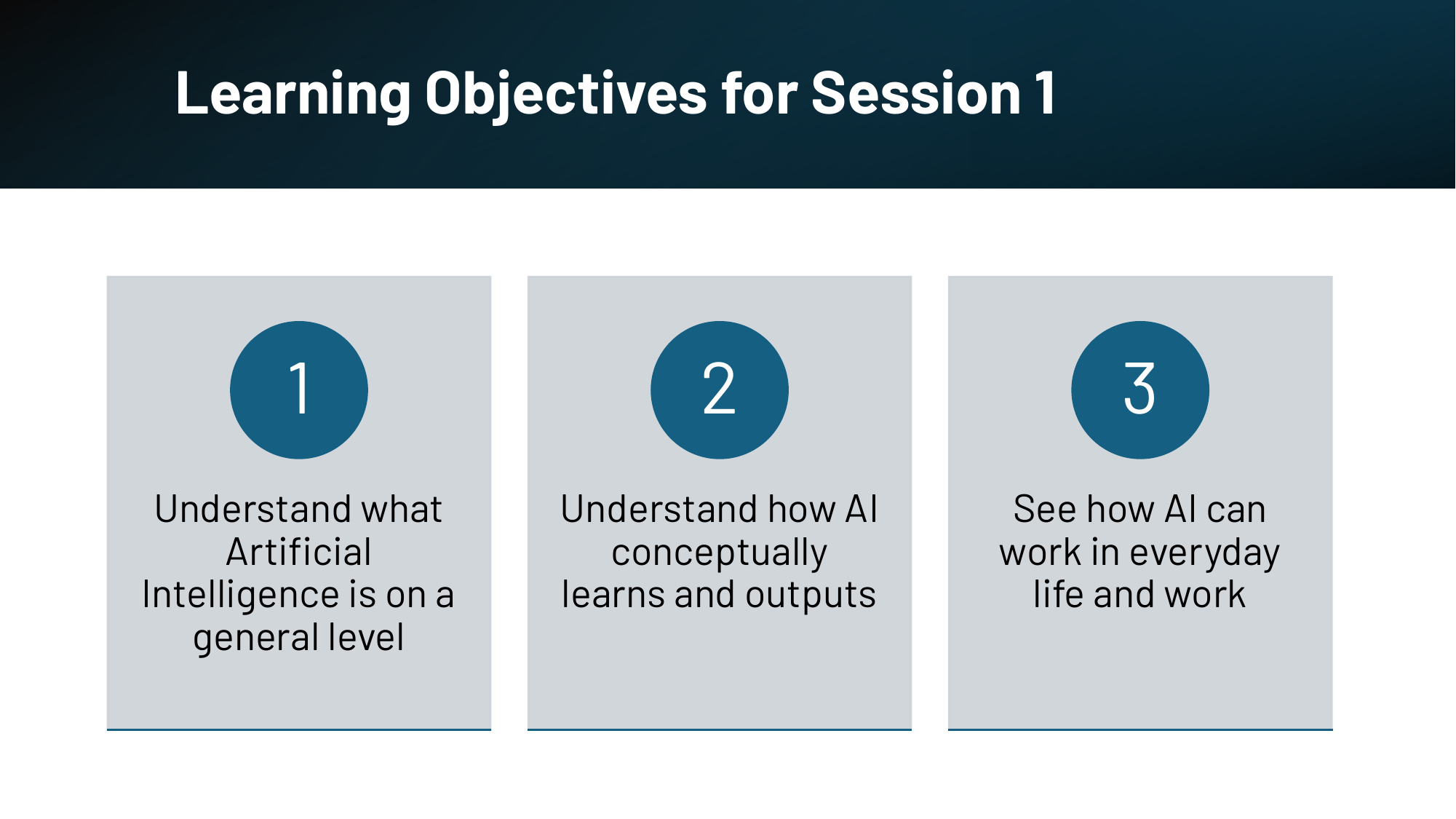

# Learning Objectives for Session 1
Understand what Artificial Intelligence is on a general level
1
Understand how AI conceptually learns and outputs
2
See how AI can work in everyday life and work
3